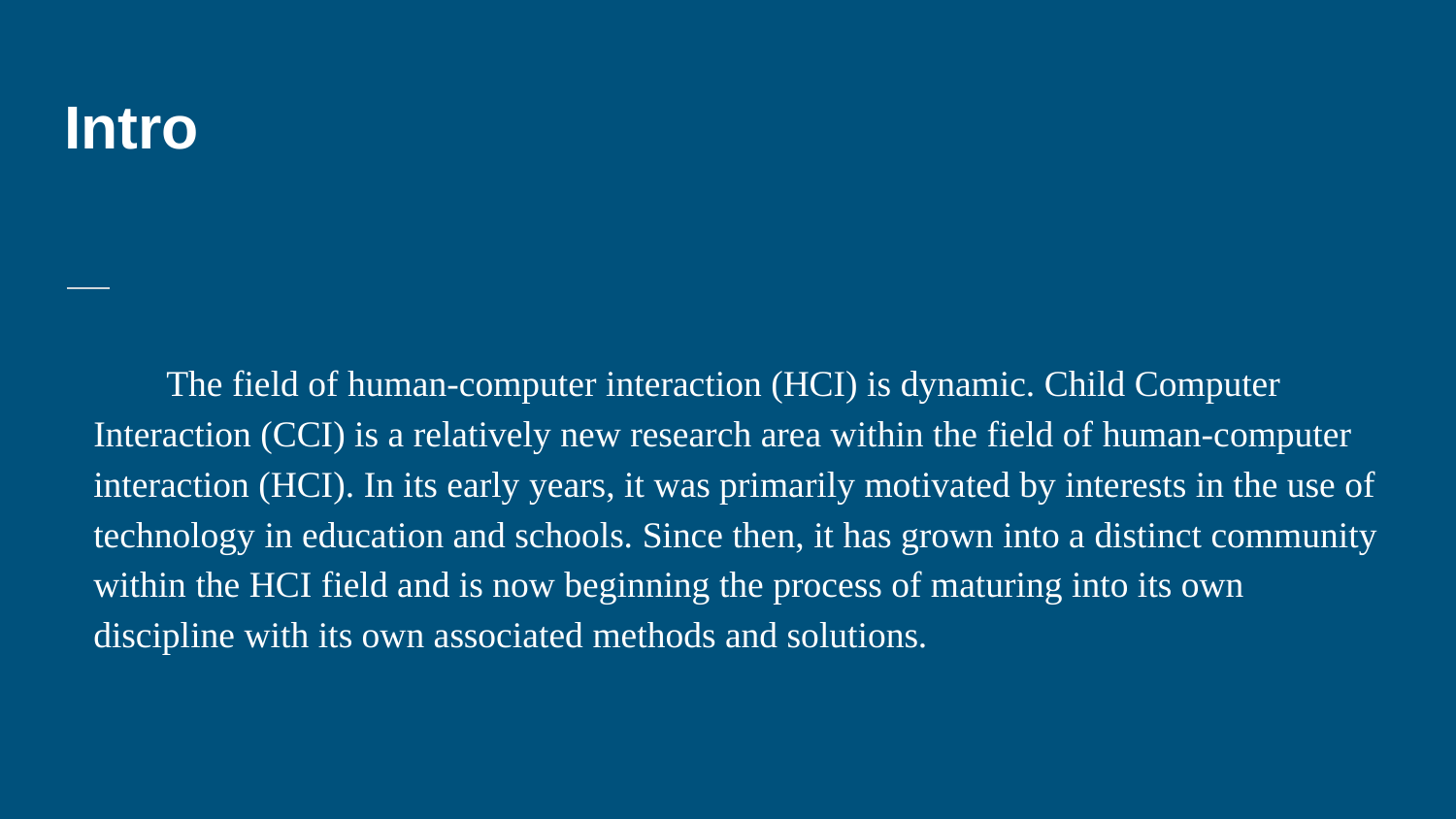

Intro
The field of human-computer interaction (HCI) is dynamic. Child Computer Interaction (CCI) is a relatively new research area within the field of human-computer interaction (HCI). In its early years, it was primarily motivated by interests in the use of technology in education and schools. Since then, it has grown into a distinct community within the HCI field and is now beginning the process of maturing into its own discipline with its own associated methods and solutions.